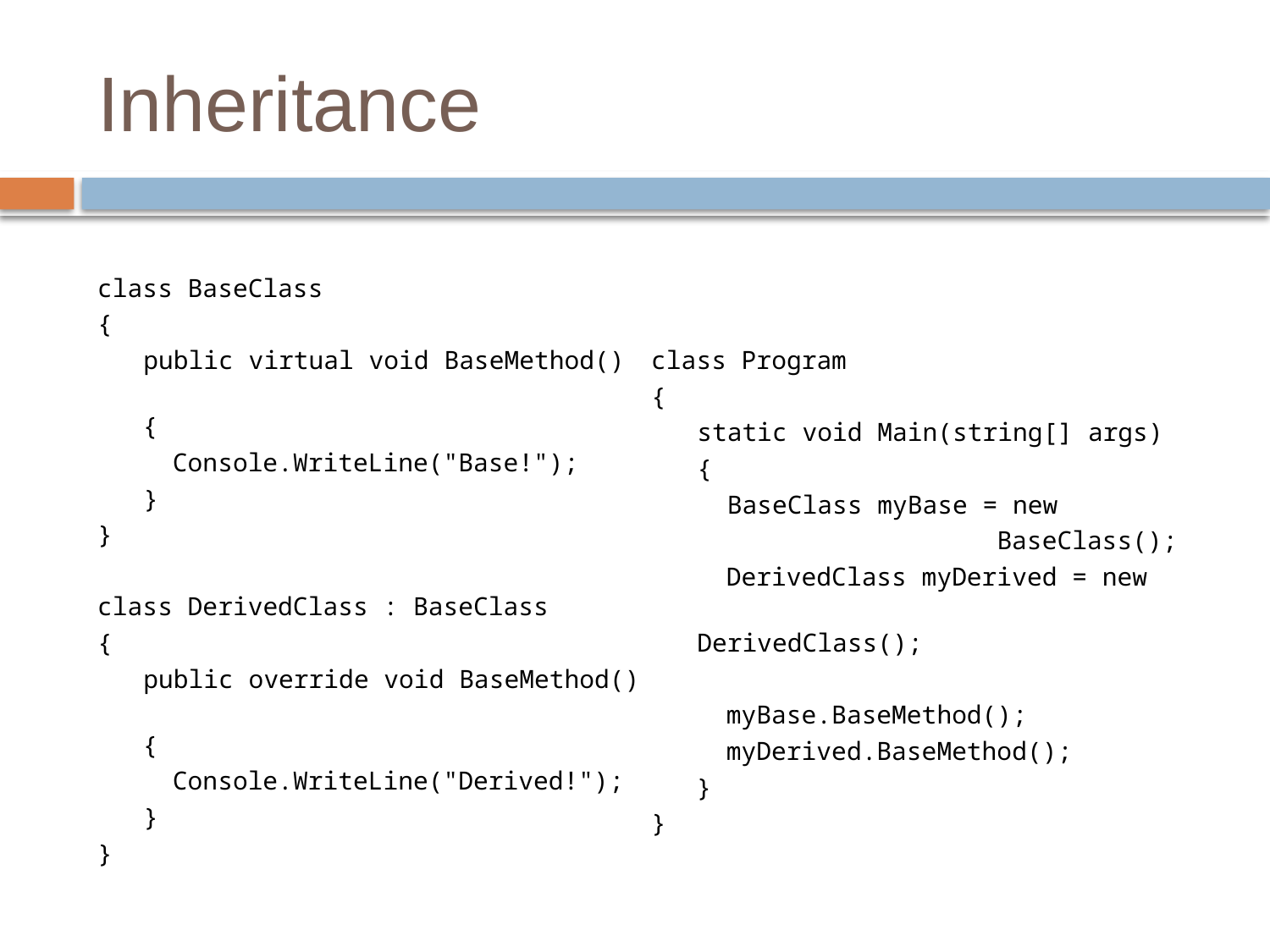

# Inheritance
class BaseClass
{
	public virtual void BaseMethod()
   {
     Console.WriteLine("Base!");
	}
}

class DerivedClass : BaseClass
{
	public override void BaseMethod()
   {
     Console.WriteLine("Derived!");
	}
}

class Program
{
	static void Main(string[] args)
	{
	  BaseClass myBase = new
                       BaseClass();
     DerivedClass myDerived = new
                       DerivedClass();

     myBase.BaseMethod();
     myDerived.BaseMethod();
   }
}